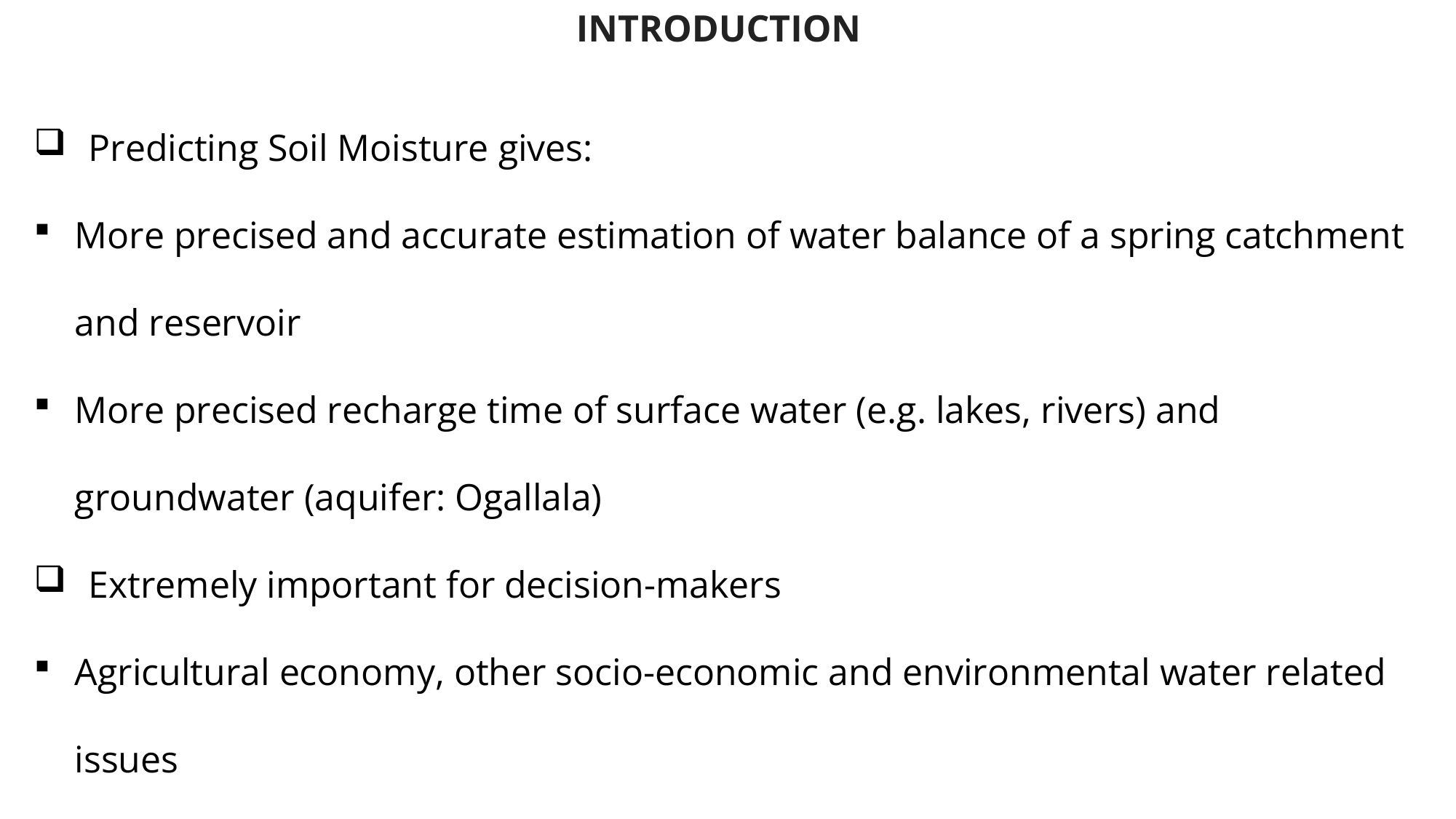

INTRODUCTION
Predicting Soil Moisture gives:
More precised and accurate estimation of water balance of a spring catchment and reservoir
More precised recharge time of surface water (e.g. lakes, rivers) and groundwater (aquifer: Ogallala)
Extremely important for decision-makers
Agricultural economy, other socio-economic and environmental water related issues